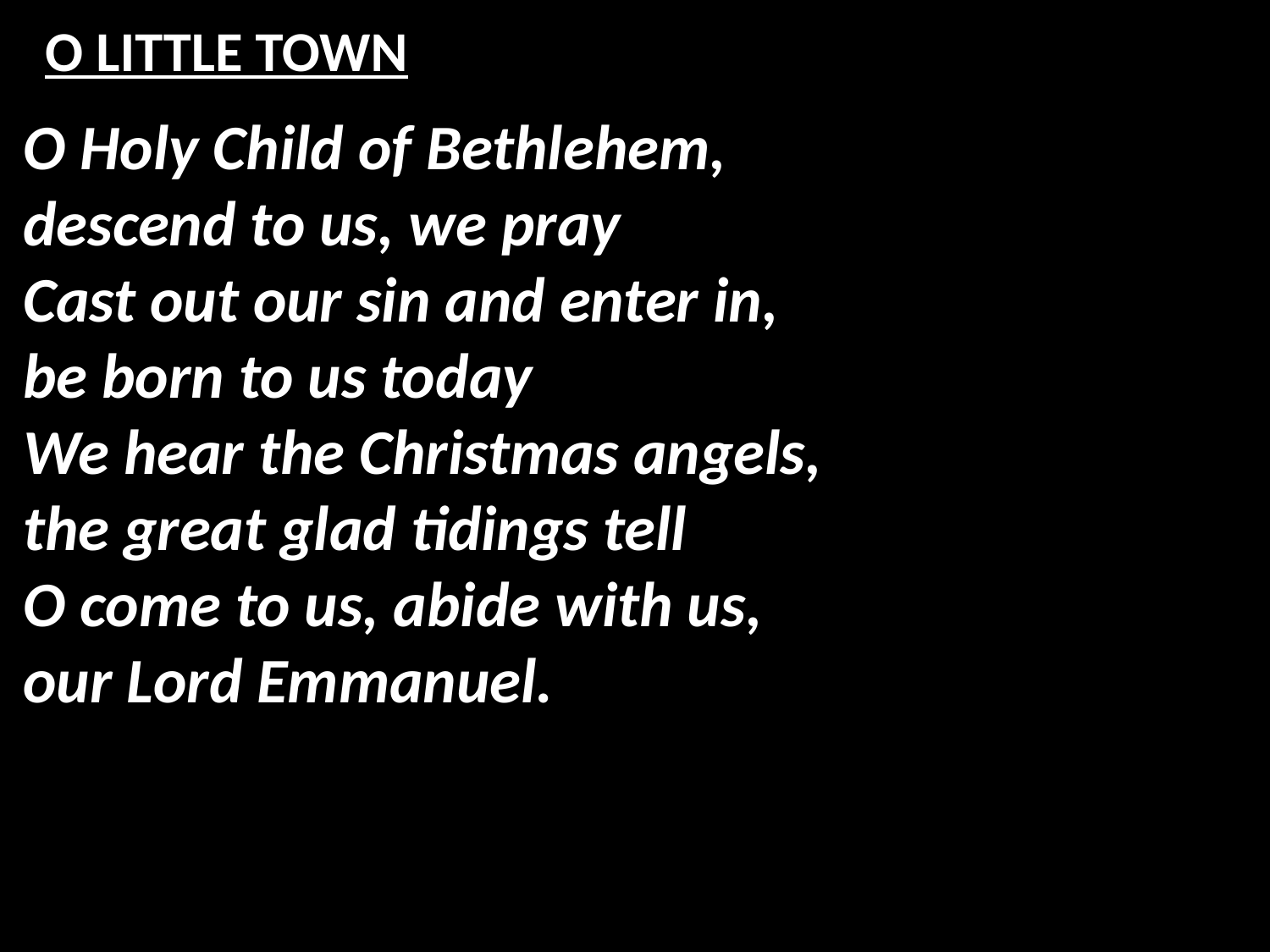

# O LITTLE TOWN
O Holy Child of Bethlehem,
descend to us, we pray
Cast out our sin and enter in,
be born to us today
We hear the Christmas angels,
the great glad tidings tell
O come to us, abide with us,
our Lord Emmanuel.